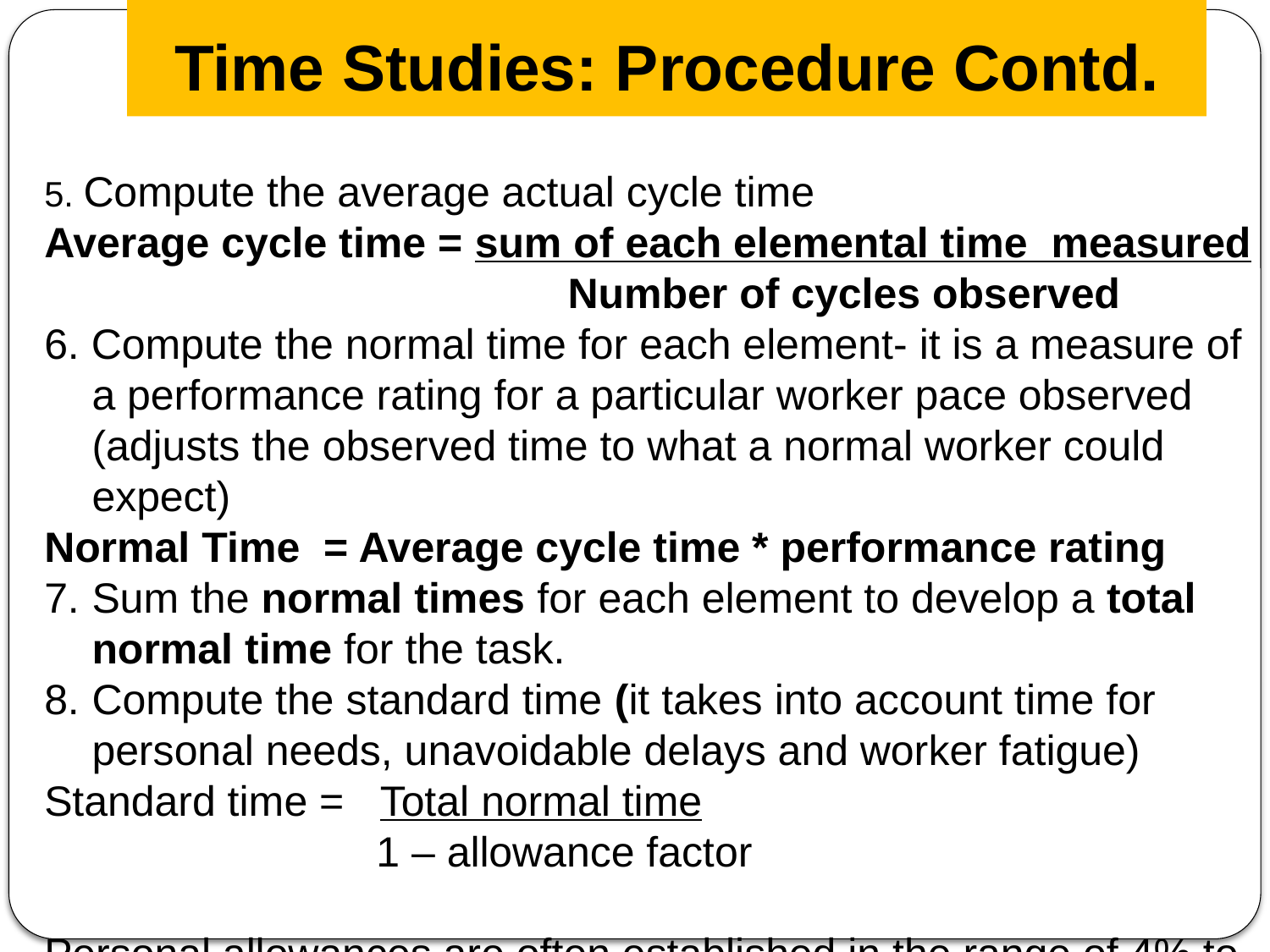

# Time Studies: Procedure Contd.
5. Compute the average actual cycle time
Average cycle time = sum of each elemental time  measured
				        Number of cycles observed
6. Compute the normal time for each element- it is a measure of a performance rating for a particular worker pace observed (adjusts the observed time to what a normal worker could expect)
Normal Time  = Average cycle time * performance rating
Sum the normal times for each element to develop a total normal time for the task.
Compute the standard time (it takes into account time for personal needs, unavoidable delays and worker fatigue)
Standard time =   Total normal time
                            1 – allowance factor

Personal allowances are often established in the range of 4% to 7% of total time